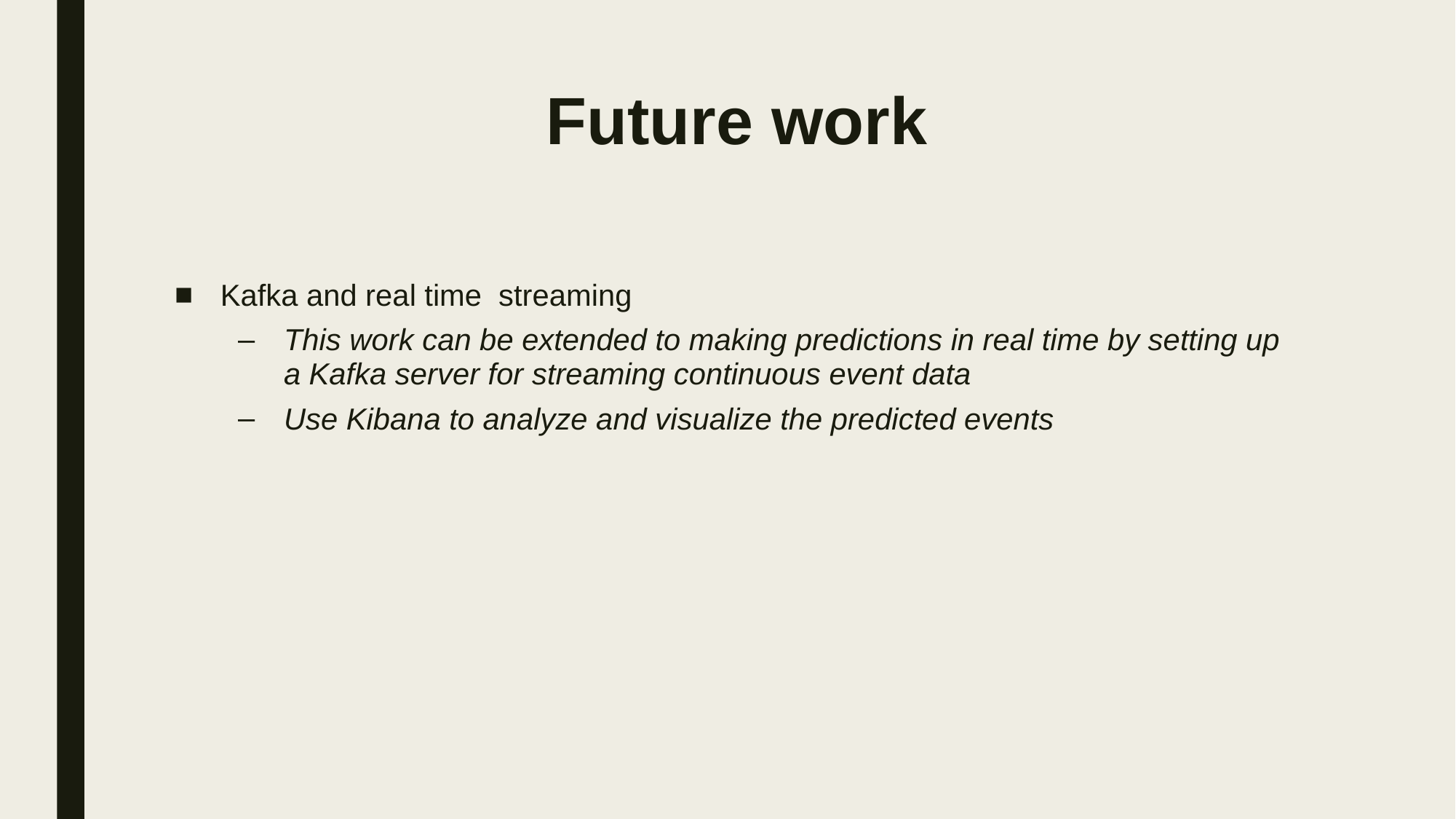

# Future work
Kafka and real time  streaming
This work can be extended to making predictions in real time by setting up a Kafka server for streaming continuous event data
Use Kibana to analyze and visualize the predicted events